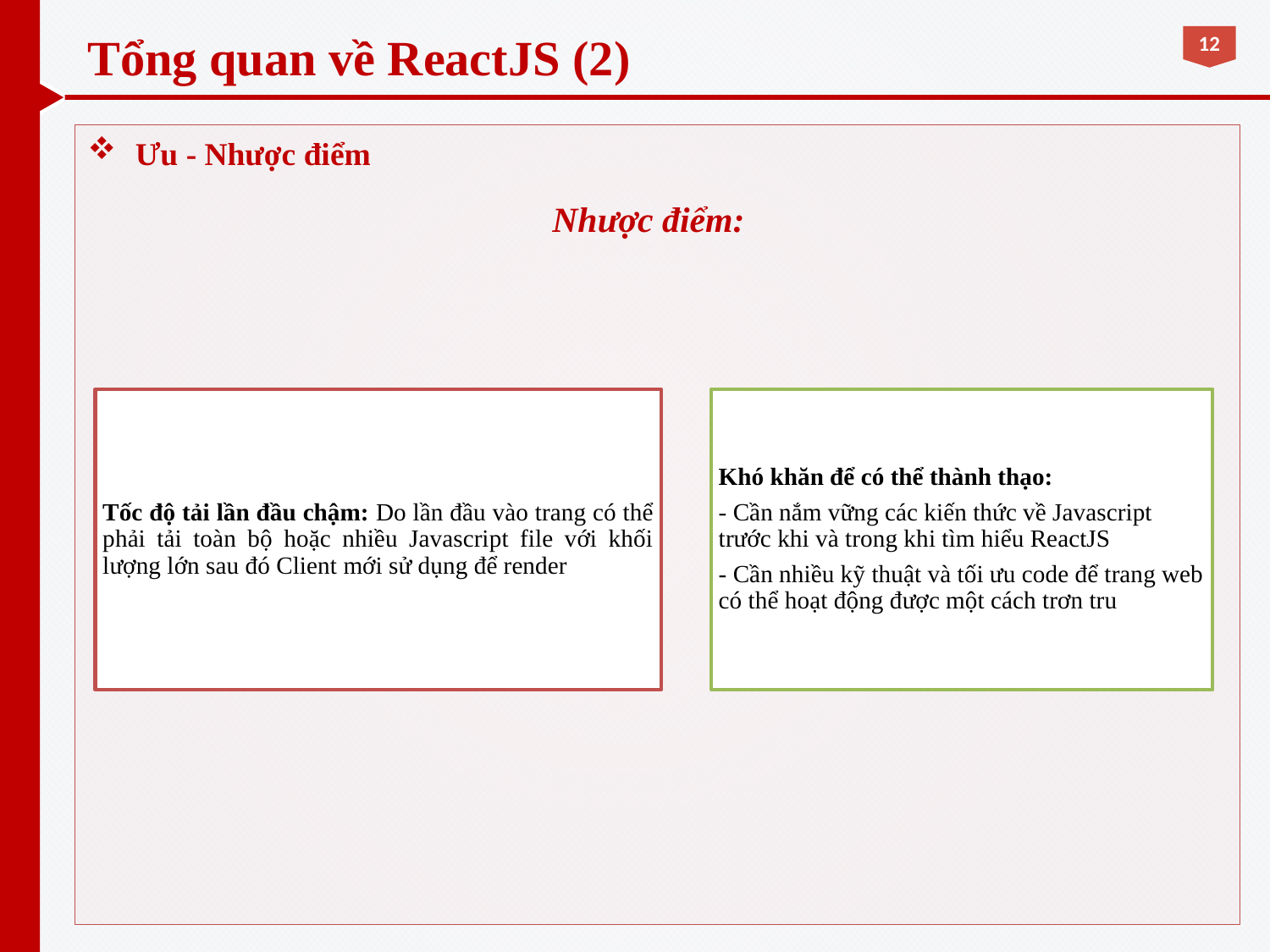

# Tổng quan về ReactJS (2)
Ưu - Nhược điểm

Nhược điểm:
Tốc độ tải lần đầu chậm: Do lần đầu vào trang có thể phải tải toàn bộ hoặc nhiều Javascript file với khối lượng lớn sau đó Client mới sử dụng để render
Khó khăn để có thể thành thạo:
- Cần nắm vững các kiến thức về Javascript trước khi và trong khi tìm hiểu ReactJS
- Cần nhiều kỹ thuật và tối ưu code để trang web có thể hoạt động được một cách trơn tru